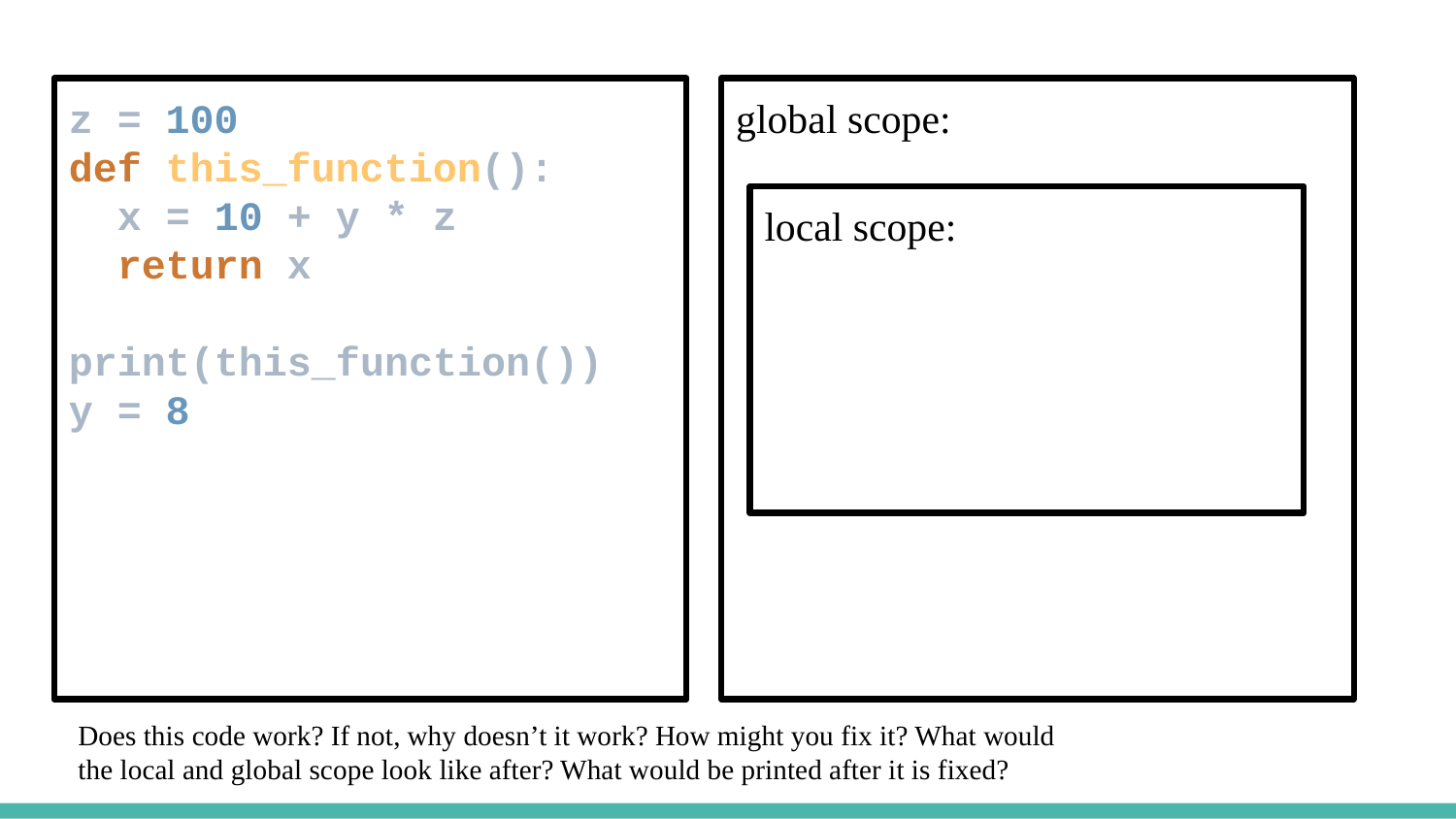

z = 100
def this_function():
  x = 10 + y * z
  return x

print(this_function())
y = 8

global scope:

local scope:

Does this code work? If not, why doesn’t it work? How might you fix it? What would the local and global scope look like after? What would be printed after it is fixed?